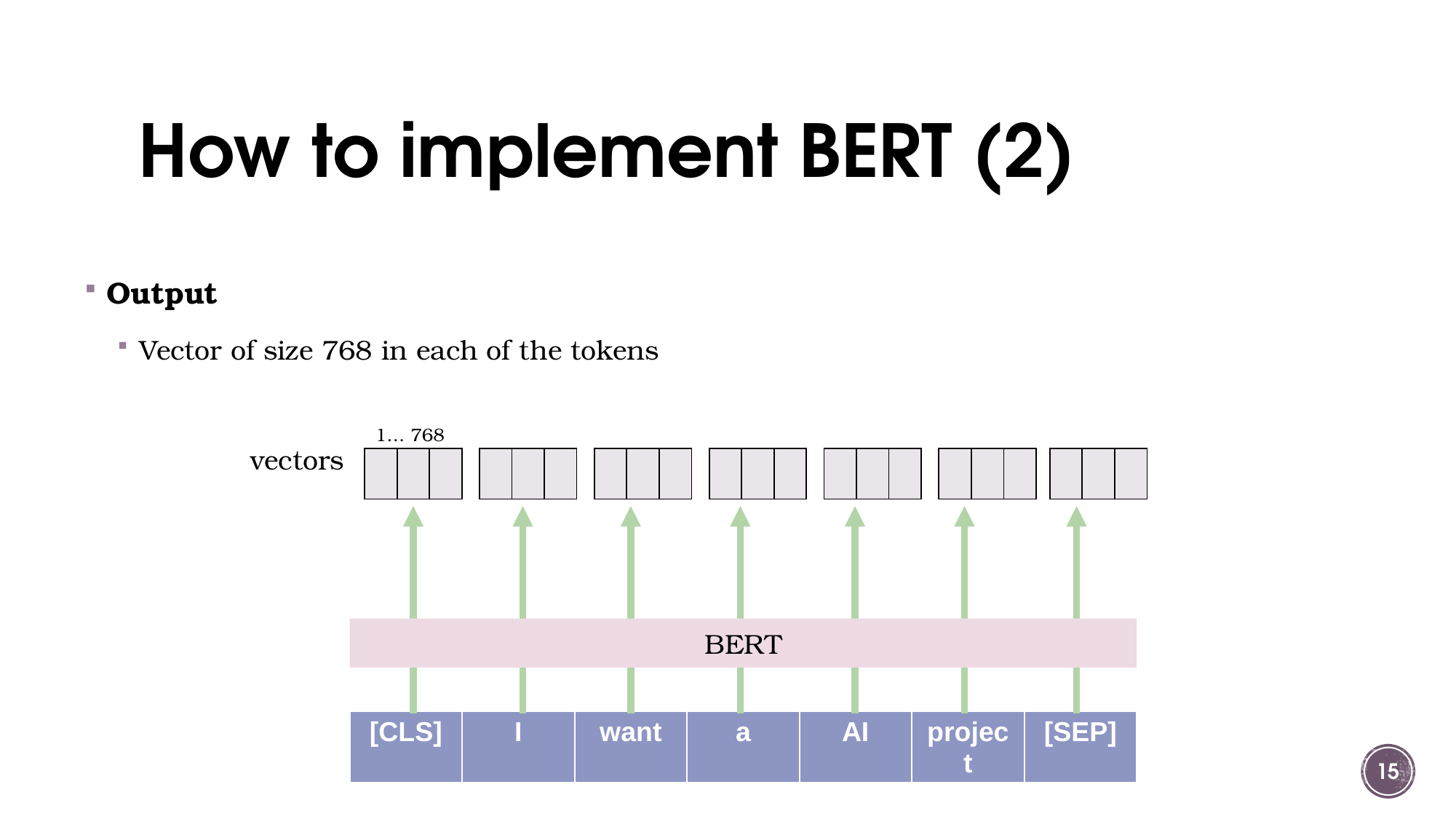

# How to implement BERT (2)
Output
Vector of size 768 in each of the tokens
1… 768
vectors
|  |  |  |
| --- | --- | --- |
|  |  |  |
| --- | --- | --- |
|  |  |  |
| --- | --- | --- |
|  |  |  |
| --- | --- | --- |
|  |  |  |
| --- | --- | --- |
|  |  |  |
| --- | --- | --- |
|  |  |  |
| --- | --- | --- |
BERT
| [CLS] | I | want | a | AI | project | [SEP] |
| --- | --- | --- | --- | --- | --- | --- |
15